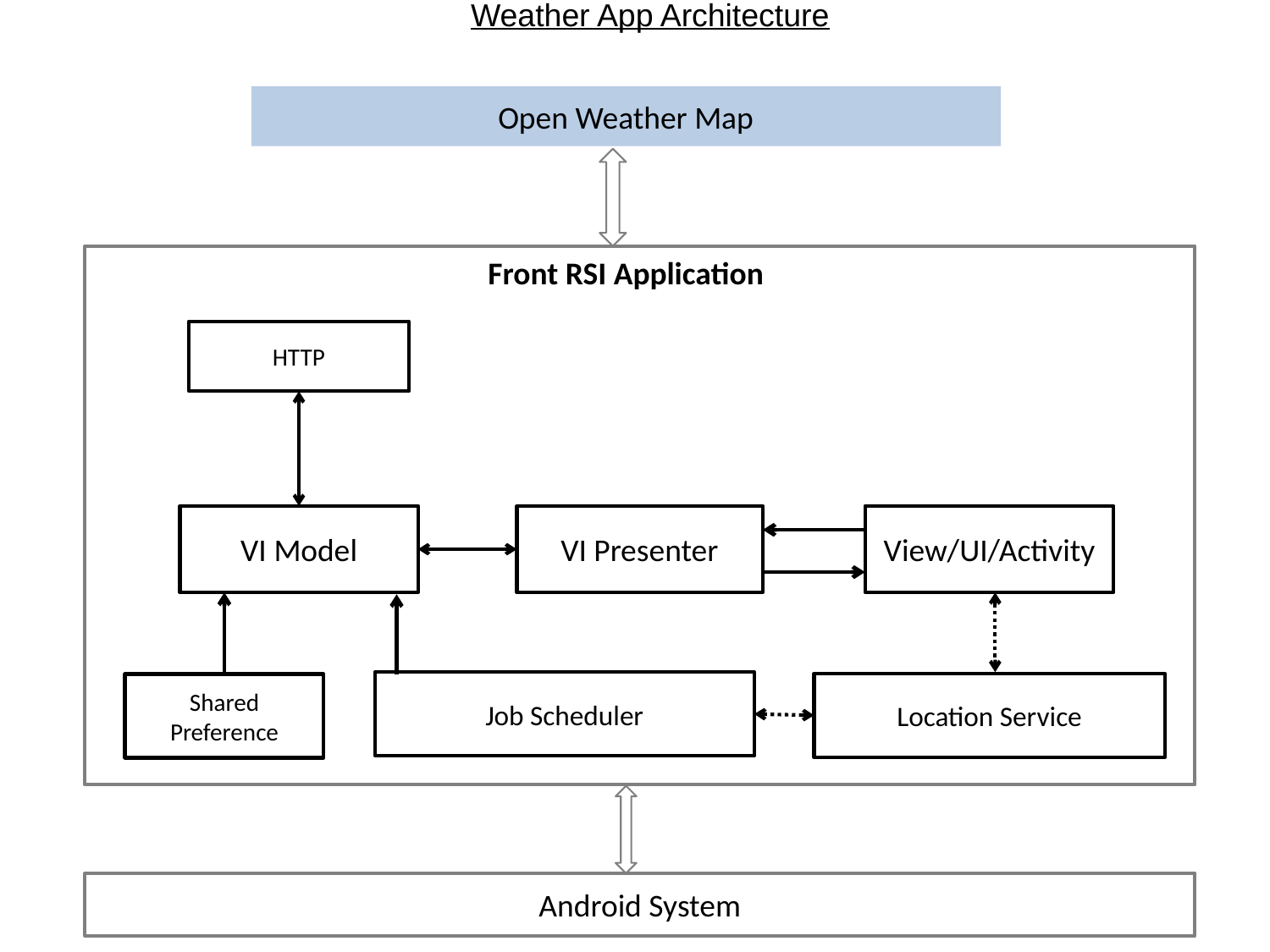

Weather App Architecture
Open Weather Map

Front RSI Application
HTTP
VI Model
VI Presenter
View/UI/Activity
Job Scheduler
Location Service
Shared Preference

Android System